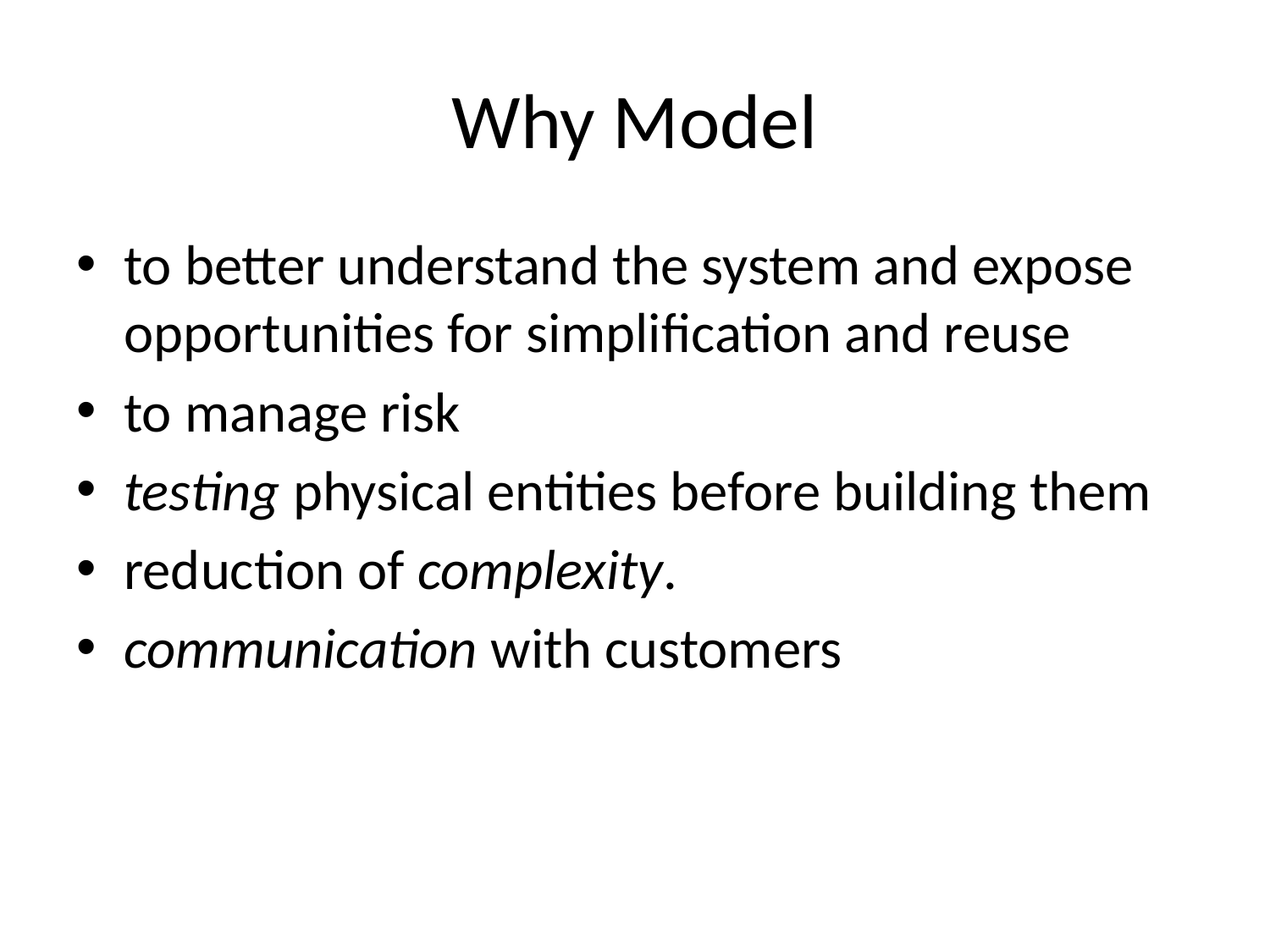

# Why Model
to better understand the system and expose opportunities for simplification and reuse
to manage risk
testing physical entities before building them
reduction of complexity.
communication with customers